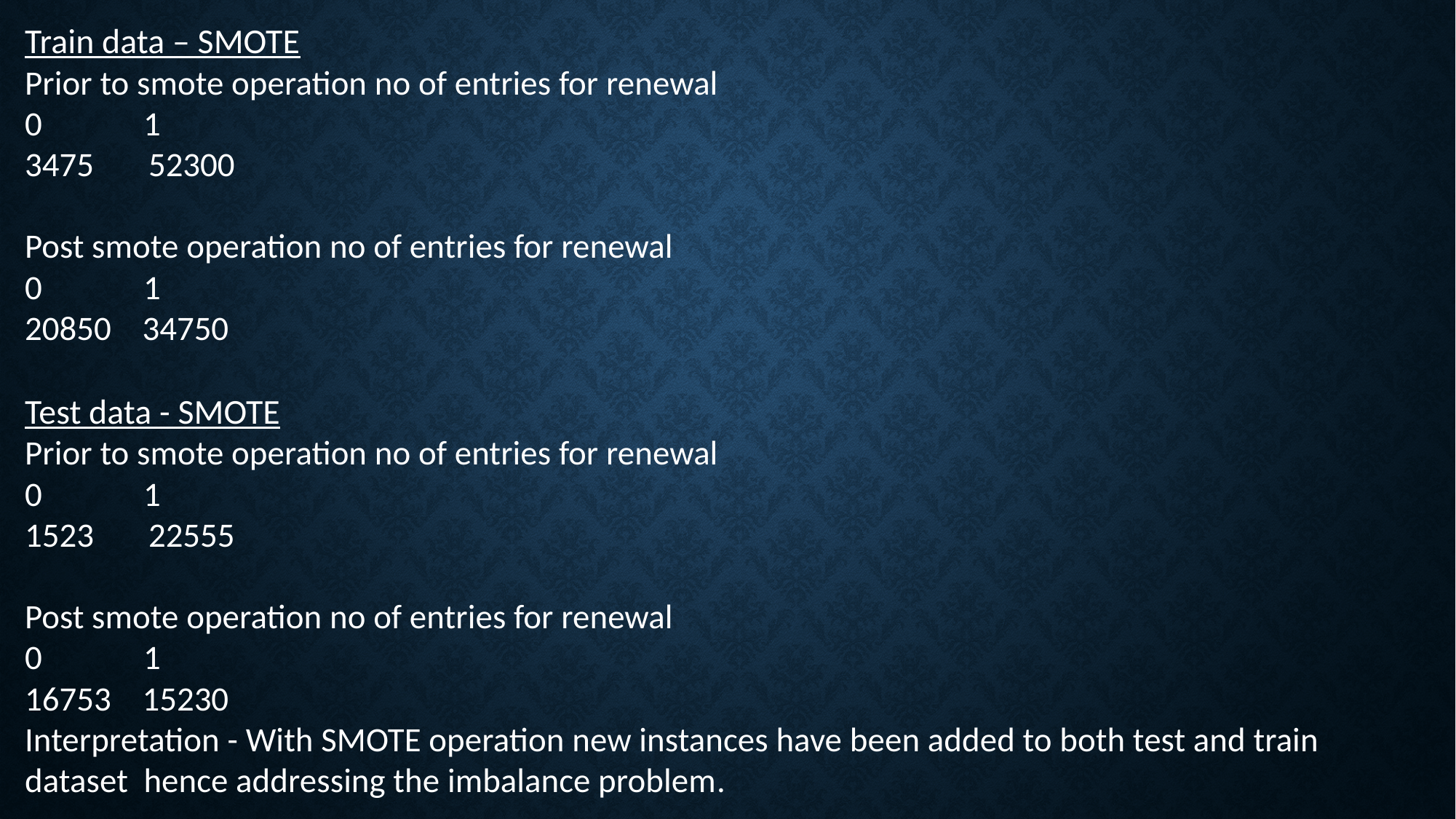

Train data – SMOTE
Prior to smote operation no of entries for renewal
0             1
3475       52300
Post smote operation no of entries for renewal
0             1
20850    34750

Test data - SMOTE
Prior to smote operation no of entries for renewal
0             1
1523       22555
Post smote operation no of entries for renewal
0             1
16753    15230
Interpretation - With SMOTE operation new instances have been added to both test and train             dataset  hence addressing the imbalance problem.